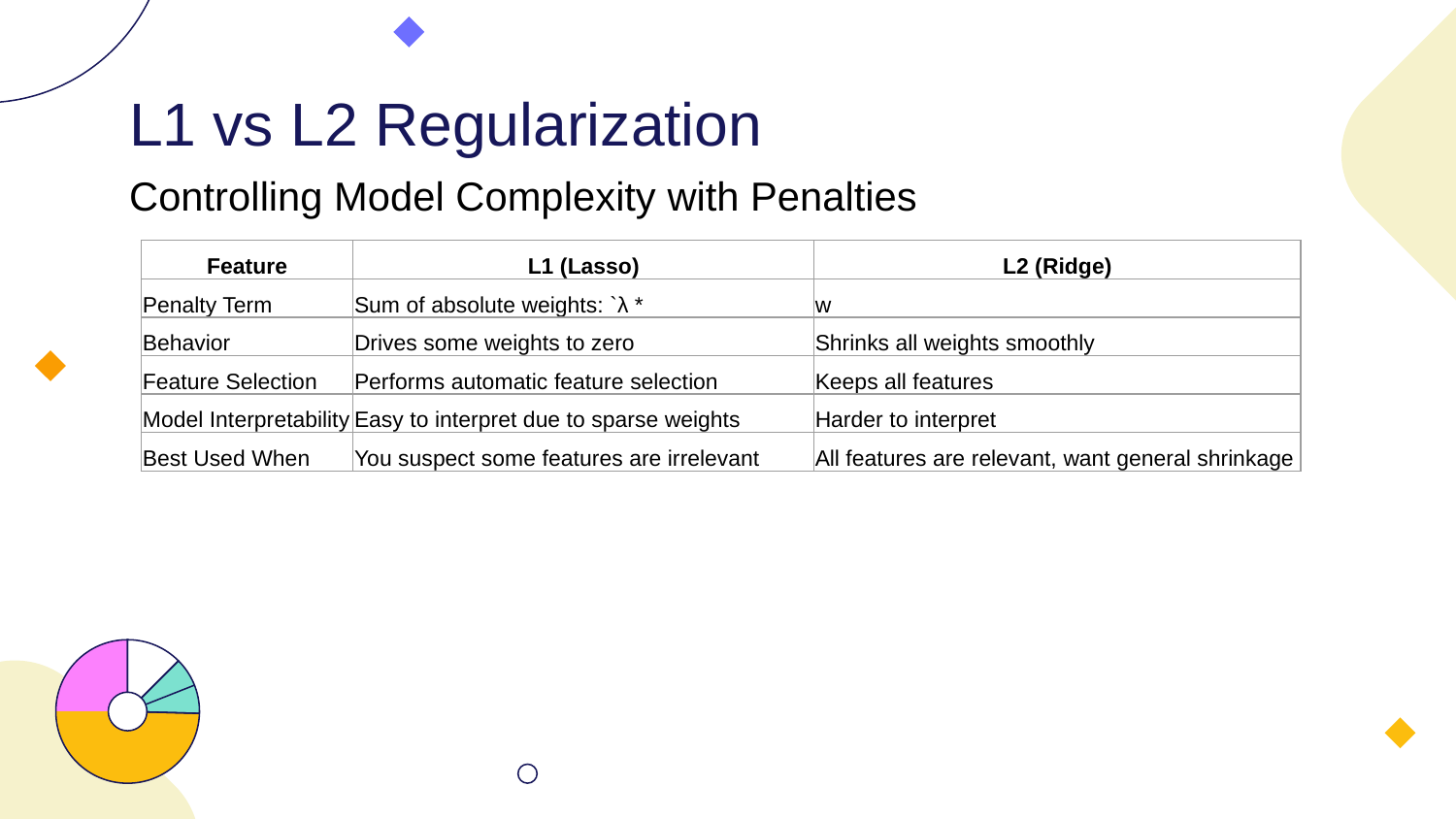

# L1 vs L2 Regularization
Controlling Model Complexity with Penalties
| Feature | L1 (Lasso) | L2 (Ridge) |
| --- | --- | --- |
| Penalty Term | Sum of absolute weights: `λ \* | w |
| Behavior | Drives some weights to zero | Shrinks all weights smoothly |
| Feature Selection | Performs automatic feature selection | Keeps all features |
| Model Interpretability | Easy to interpret due to sparse weights | Harder to interpret |
| Best Used When | You suspect some features are irrelevant | All features are relevant, want general shrinkage |